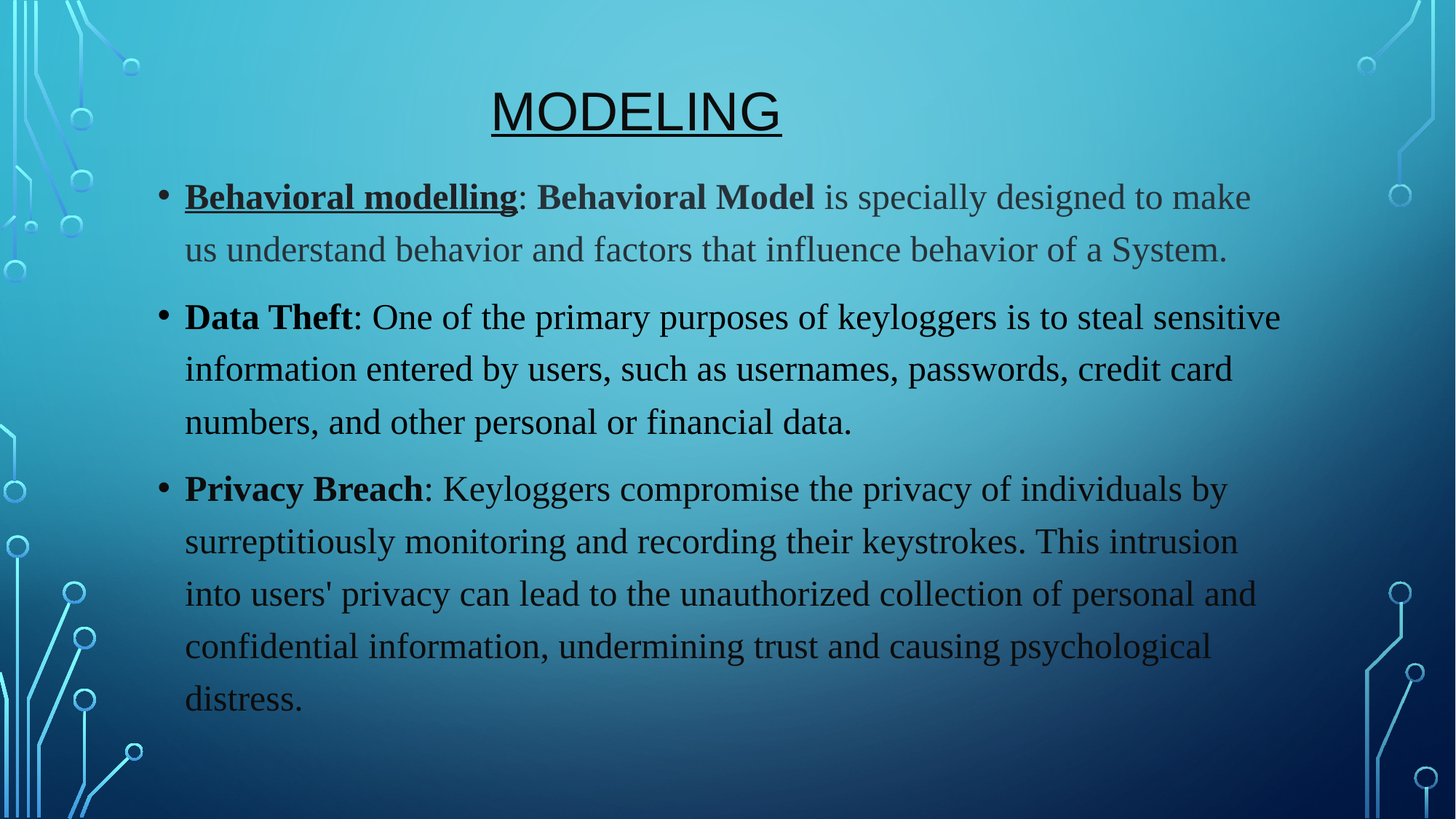

# MODELING
Behavioral modelling: Behavioral Model is specially designed to make us understand behavior and factors that influence behavior of a System.
Data Theft: One of the primary purposes of keyloggers is to steal sensitive information entered by users, such as usernames, passwords, credit card numbers, and other personal or financial data.
Privacy Breach: Keyloggers compromise the privacy of individuals by surreptitiously monitoring and recording their keystrokes. This intrusion into users' privacy can lead to the unauthorized collection of personal and confidential information, undermining trust and causing psychological distress.